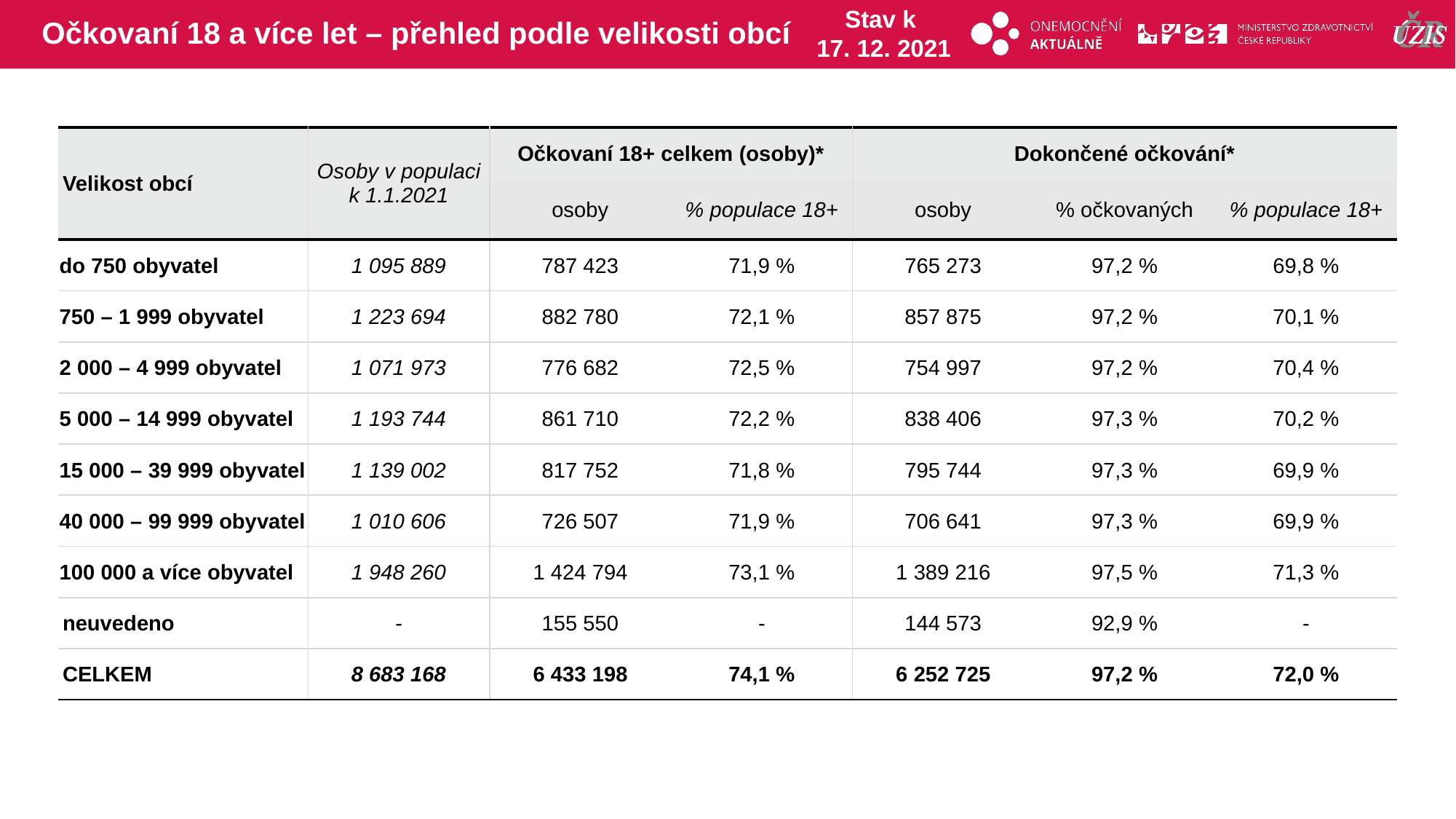

# Očkovaní 18 a více let – přehled podle velikosti obcí
Stav k
17. 12. 2021
| Velikost obcí | Osoby v populaci k 1.1.2021 | Očkovaní 18+ celkem (osoby)\* |  | Dokončené očkování\* |  |  |
| --- | --- | --- | --- | --- | --- | --- |
|  |  | osoby | % populace 18+ | osoby | % očkovaných | % populace 18+ |
| do 750 obyvatel | 1 095 889 | 787 423 | 71,9 % | 765 273 | 97,2 % | 69,8 % |
| 750 – 1 999 obyvatel | 1 223 694 | 882 780 | 72,1 % | 857 875 | 97,2 % | 70,1 % |
| 2 000 – 4 999 obyvatel | 1 071 973 | 776 682 | 72,5 % | 754 997 | 97,2 % | 70,4 % |
| 5 000 – 14 999 obyvatel | 1 193 744 | 861 710 | 72,2 % | 838 406 | 97,3 % | 70,2 % |
| 15 000 – 39 999 obyvatel | 1 139 002 | 817 752 | 71,8 % | 795 744 | 97,3 % | 69,9 % |
| 40 000 – 99 999 obyvatel | 1 010 606 | 726 507 | 71,9 % | 706 641 | 97,3 % | 69,9 % |
| 100 000 a více obyvatel | 1 948 260 | 1 424 794 | 73,1 % | 1 389 216 | 97,5 % | 71,3 % |
| neuvedeno | - | 155 550 | - | 144 573 | 92,9 % | - |
| CELKEM | 8 683 168 | 6 433 198 | 74,1 % | 6 252 725 | 97,2 % | 72,0 % |